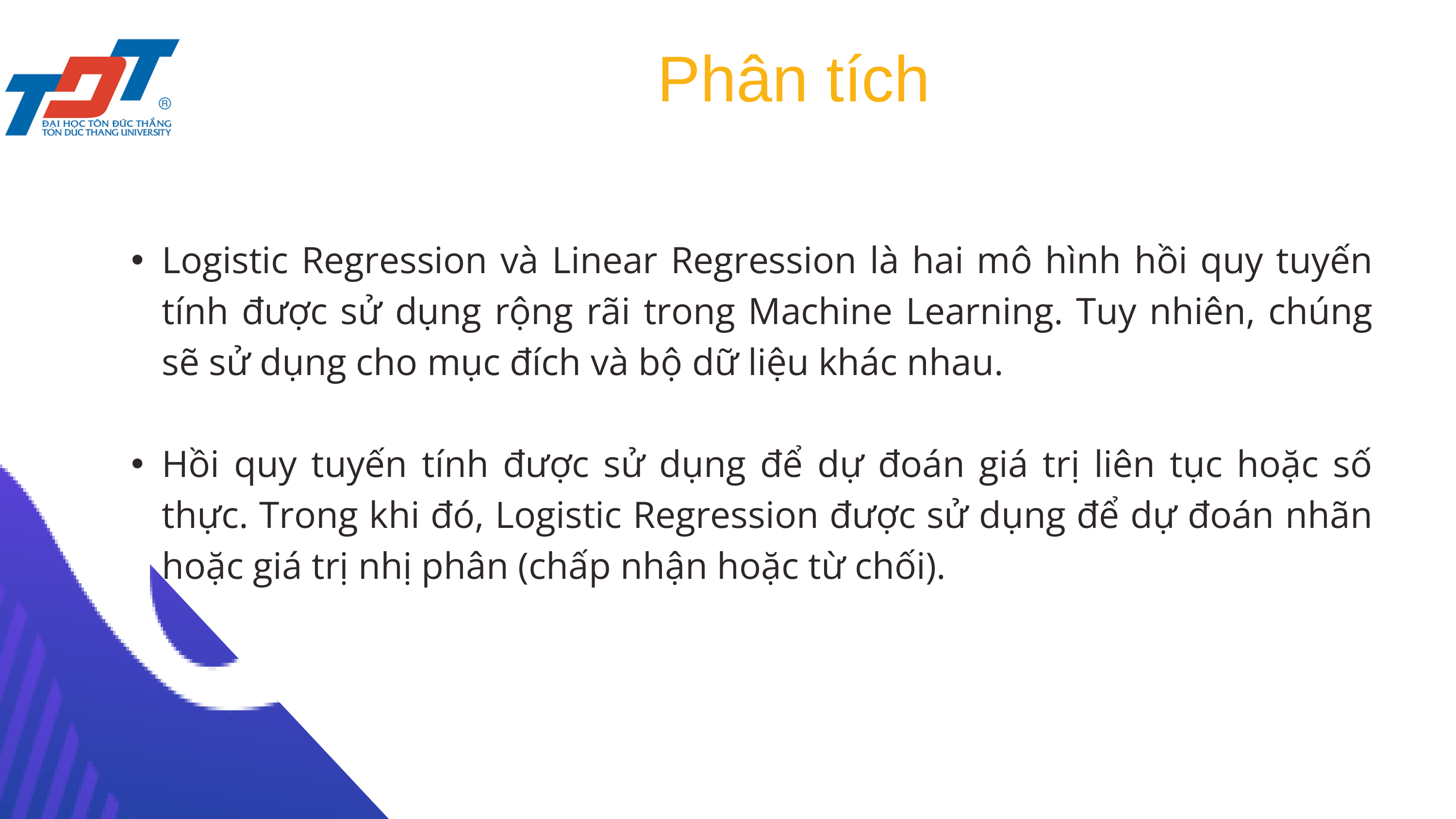

Phân tích
Logistic Regression và Linear Regression là hai mô hình hồi quy tuyến tính được sử dụng rộng rãi trong Machine Learning. Tuy nhiên, chúng sẽ sử dụng cho mục đích và bộ dữ liệu khác nhau.

Hồi quy tuyến tính được sử dụng để dự đoán giá trị liên tục hoặc số thực. Trong khi đó, Logistic Regression được sử dụng để dự đoán nhãn hoặc giá trị nhị phân (chấp nhận hoặc từ chối).